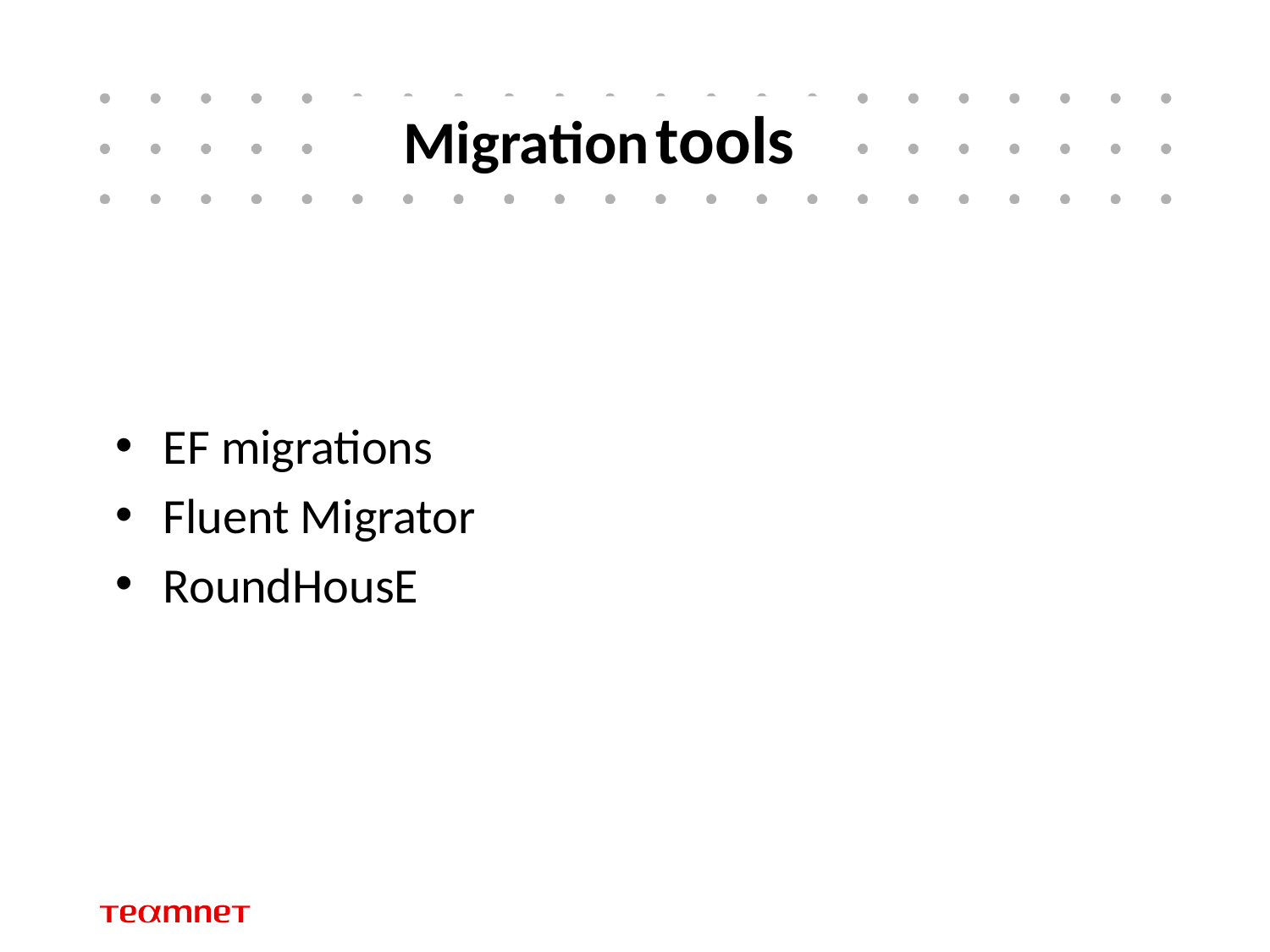

# Migration tools
EF migrations
Fluent Migrator
RoundHousE